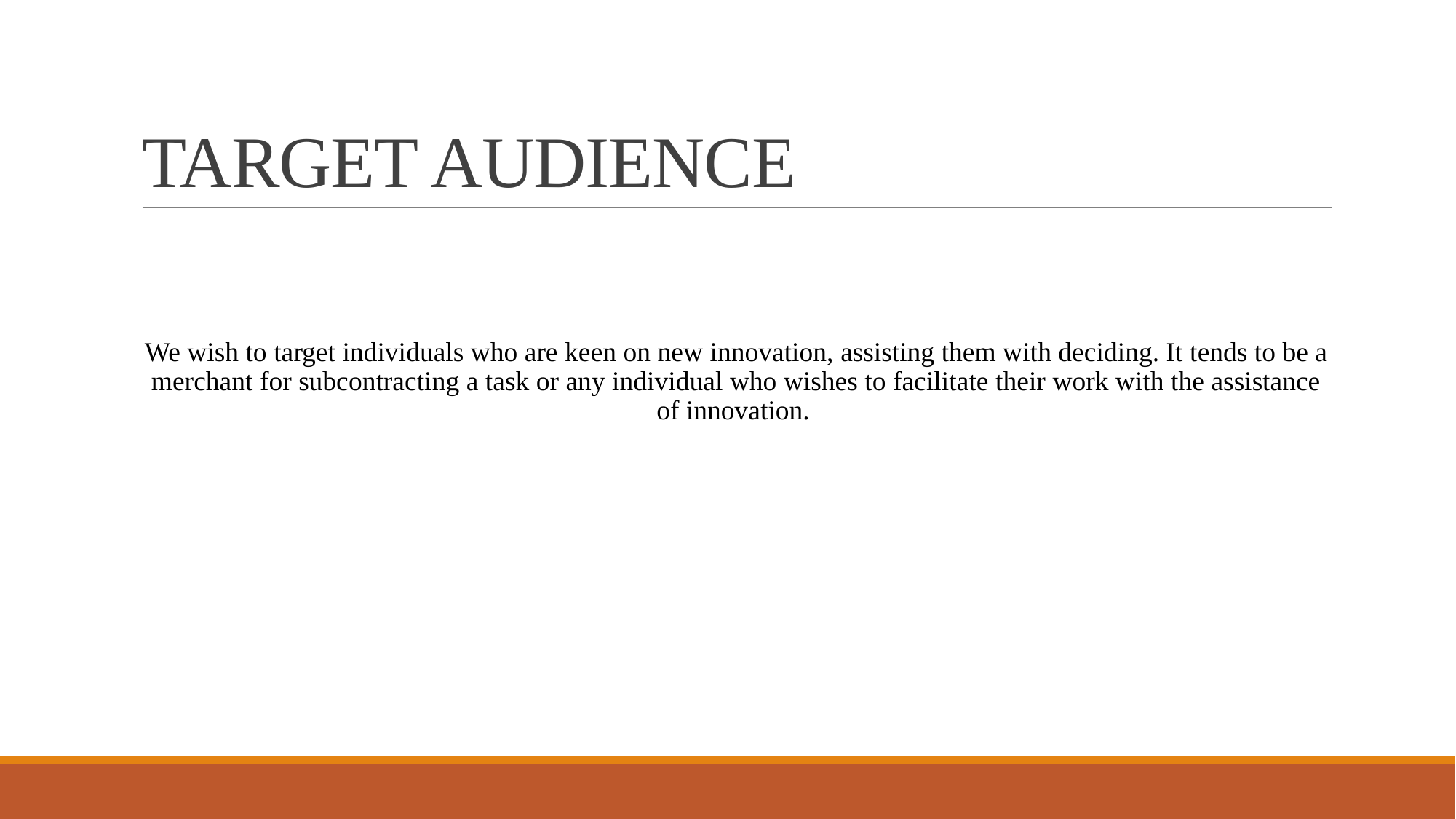

# TARGET AUDIENCE

We wish to target individuals who are keen on new innovation, assisting them with deciding. It tends to be a merchant for subcontracting a task or any individual who wishes to facilitate their work with the assistance of innovation.